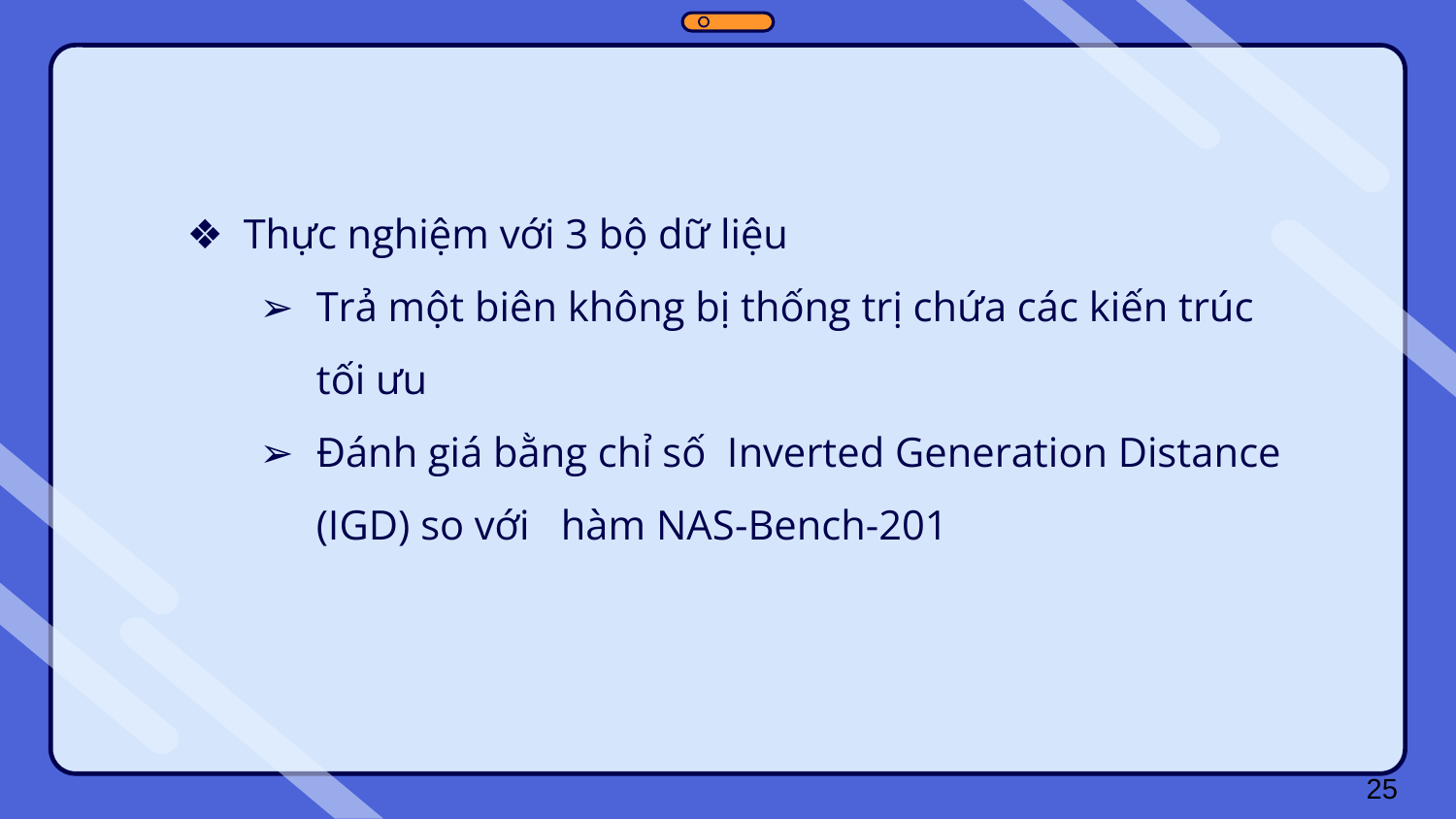

Thực nghiệm với 3 bộ dữ liệu
Trả một biên không bị thống trị chứa các kiến trúc tối ưu
Đánh giá bằng chỉ số  Inverted Generation Distance (IGD) so với   hàm NAS-Bench-201

25